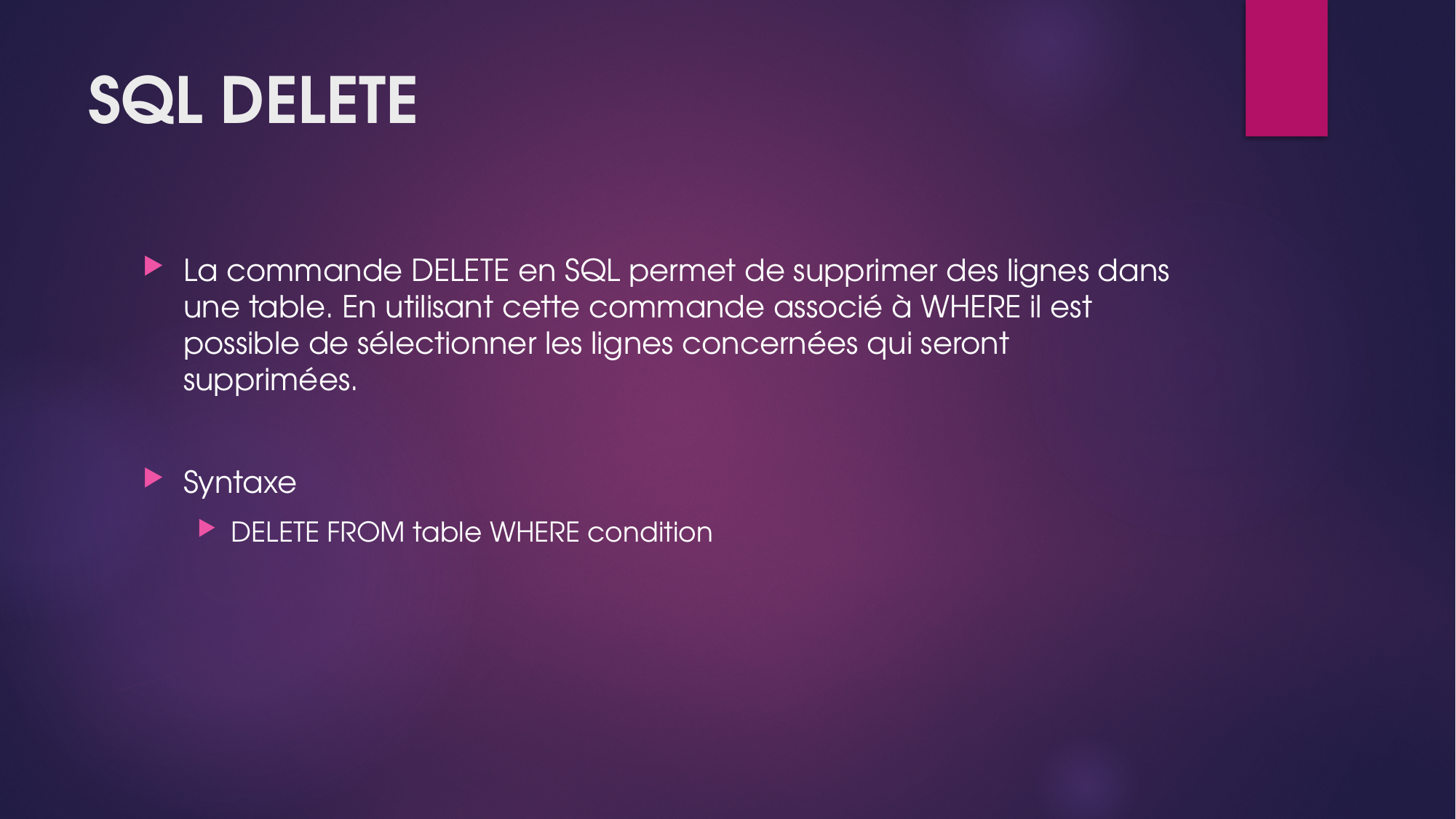

# SQL DELETE
La commande DELETE en SQL permet de supprimer des lignes dans une table. En utilisant cette commande associé à WHERE il est possible de sélectionner les lignes concernées qui seront supprimées.

Syntaxe
DELETE FROM table WHERE condition